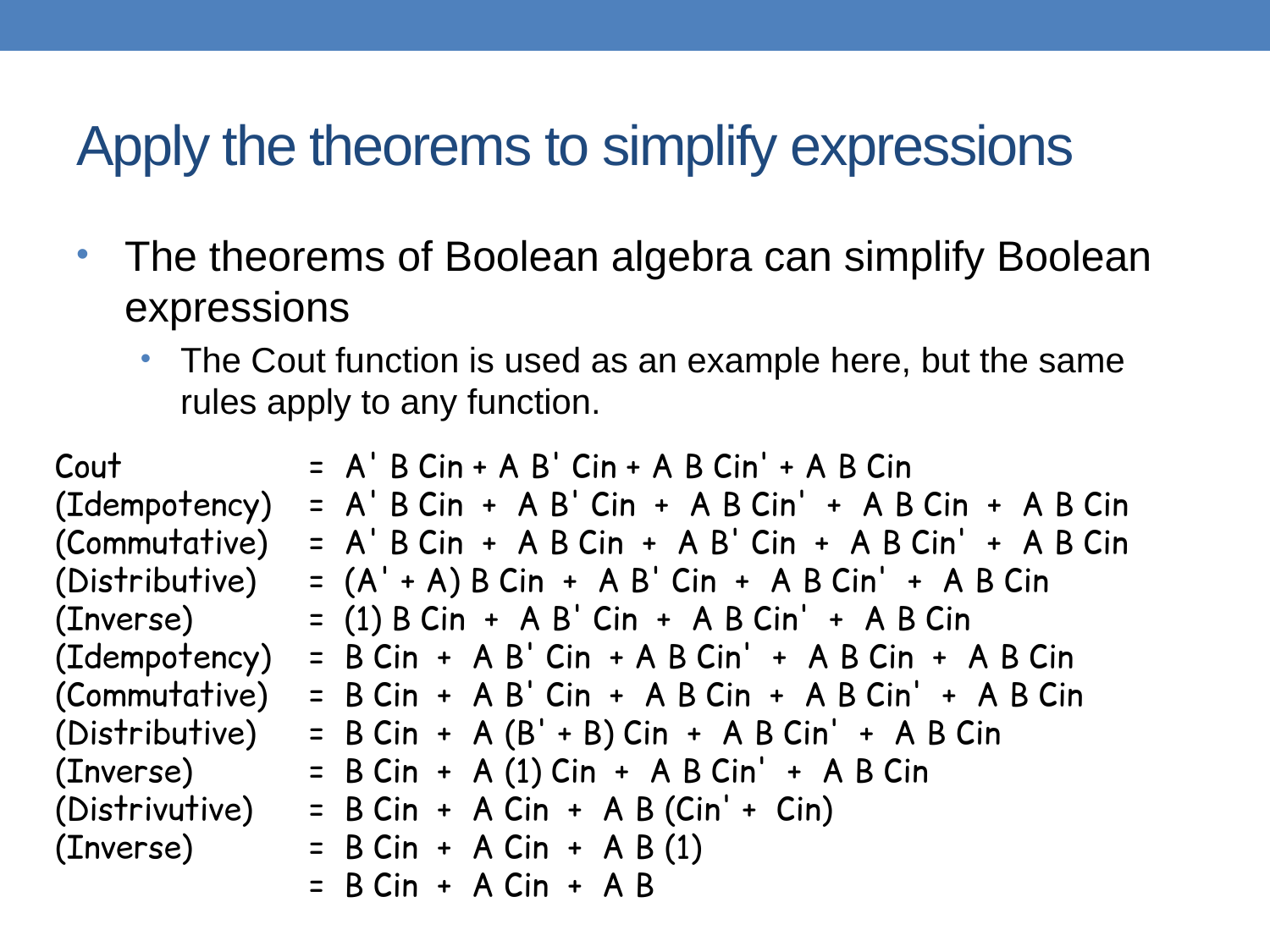

# Apply the theorems to simplify expressions
The theorems of Boolean algebra can simplify Boolean expressions
The Cout function is used as an example here, but the same rules apply to any function.
Cout 		=  A' B Cin + A B' Cin + A B Cin' + A B Cin
(Idempotency)	=  A' B Cin  +  A B' Cin  +  A B Cin'  +  A B Cin  +  A B Cin
(Commutative)	=  A' B Cin  +  A B Cin  +  A B' Cin  +  A B Cin'  +  A B Cin
(Distributive) 	=  (A' + A) B Cin  +  A B' Cin  +  A B Cin'  +  A B Cin
(Inverse)	=  (1) B Cin  +  A B' Cin  +  A B Cin'  +  A B Cin
(Idempotency)	=  B Cin  +  A B' Cin  + A B Cin'  +  A B Cin  +  A B Cin
(Commutative)	=  B Cin  +  A B' Cin  +  A B Cin  +  A B Cin'  +  A B Cin
(Distributive)	=  B Cin  +  A (B' + B) Cin  +  A B Cin'  +  A B Cin
(Inverse)	=  B Cin  +  A (1) Cin  +  A B Cin'  +  A B Cin
(Distrivutive)	=  B Cin  +  A Cin  +  A B (Cin' +  Cin)
(Inverse)	=  B Cin  +  A Cin  +  A B (1)
		=  B Cin  +  A Cin  +  A B